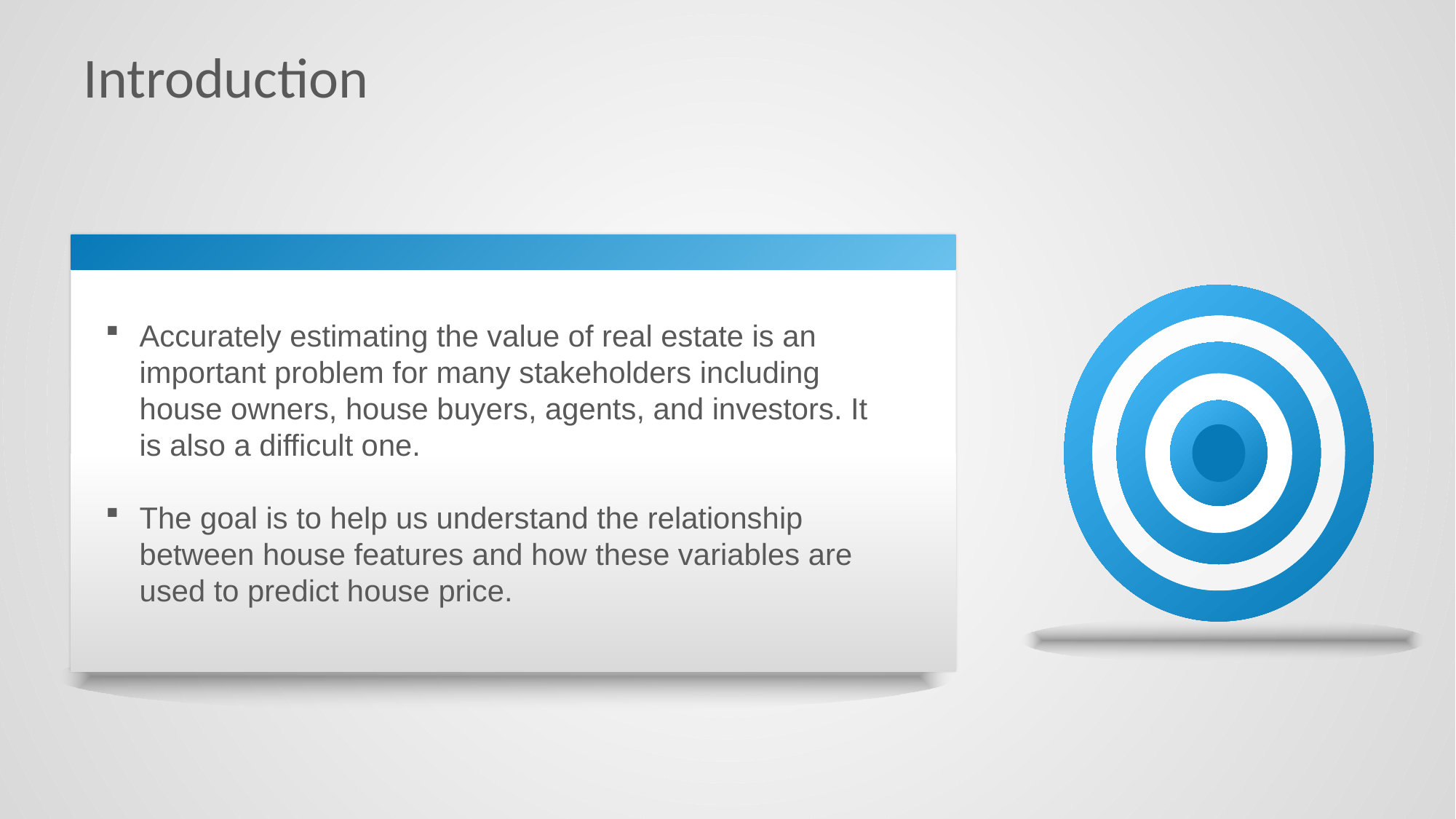

# Introduction

Accurately estimating the value of real estate is an important problem for many stakeholders including house owners, house buyers, agents, and investors. It is also a difficult one.

The goal is to help us understand the relationship between house features and how these variables are used to predict house price.